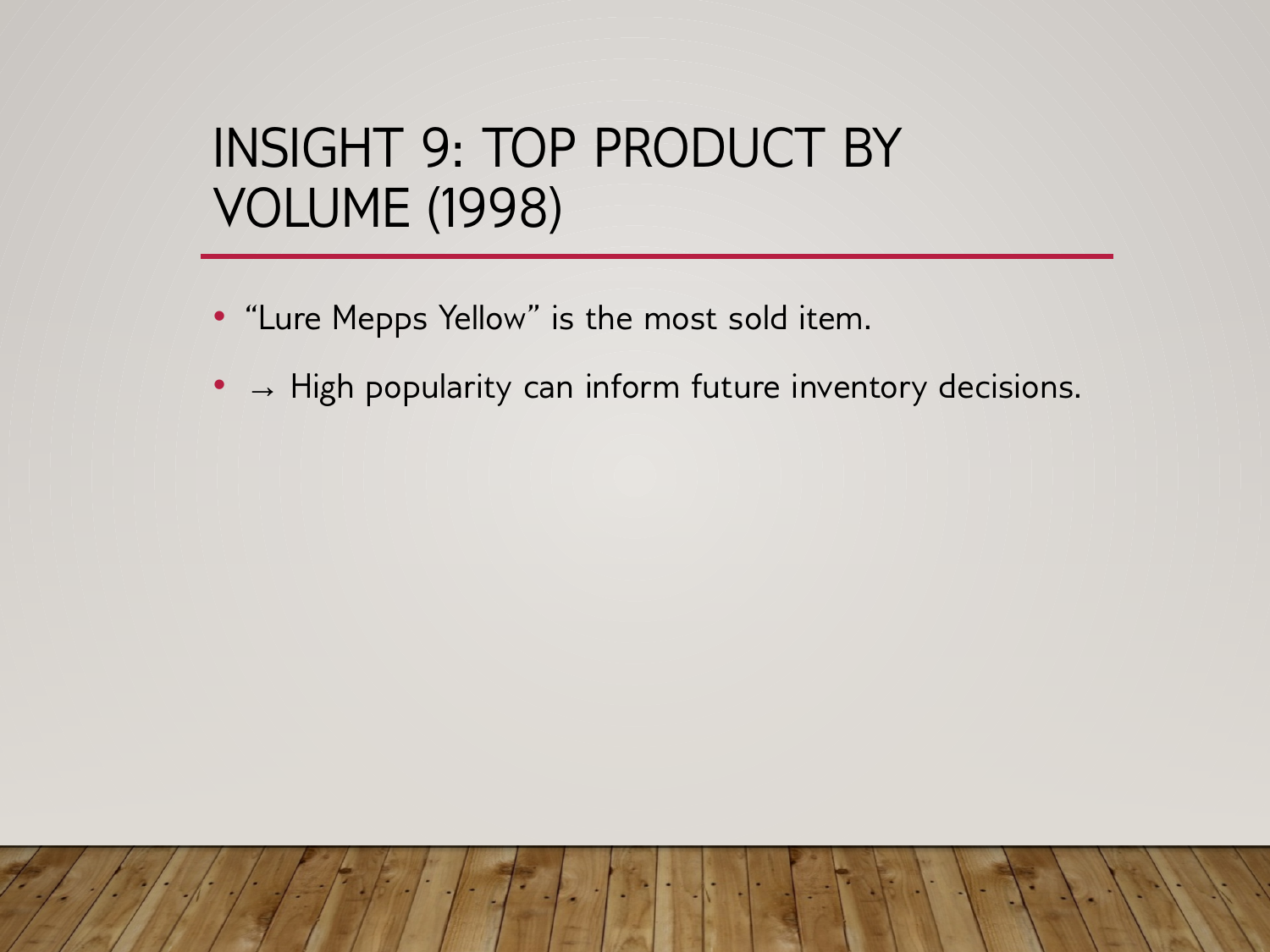

# Insight 9: Top Product by Volume (1998)
“Lure Mepps Yellow” is the most sold item.
→ High popularity can inform future inventory decisions.